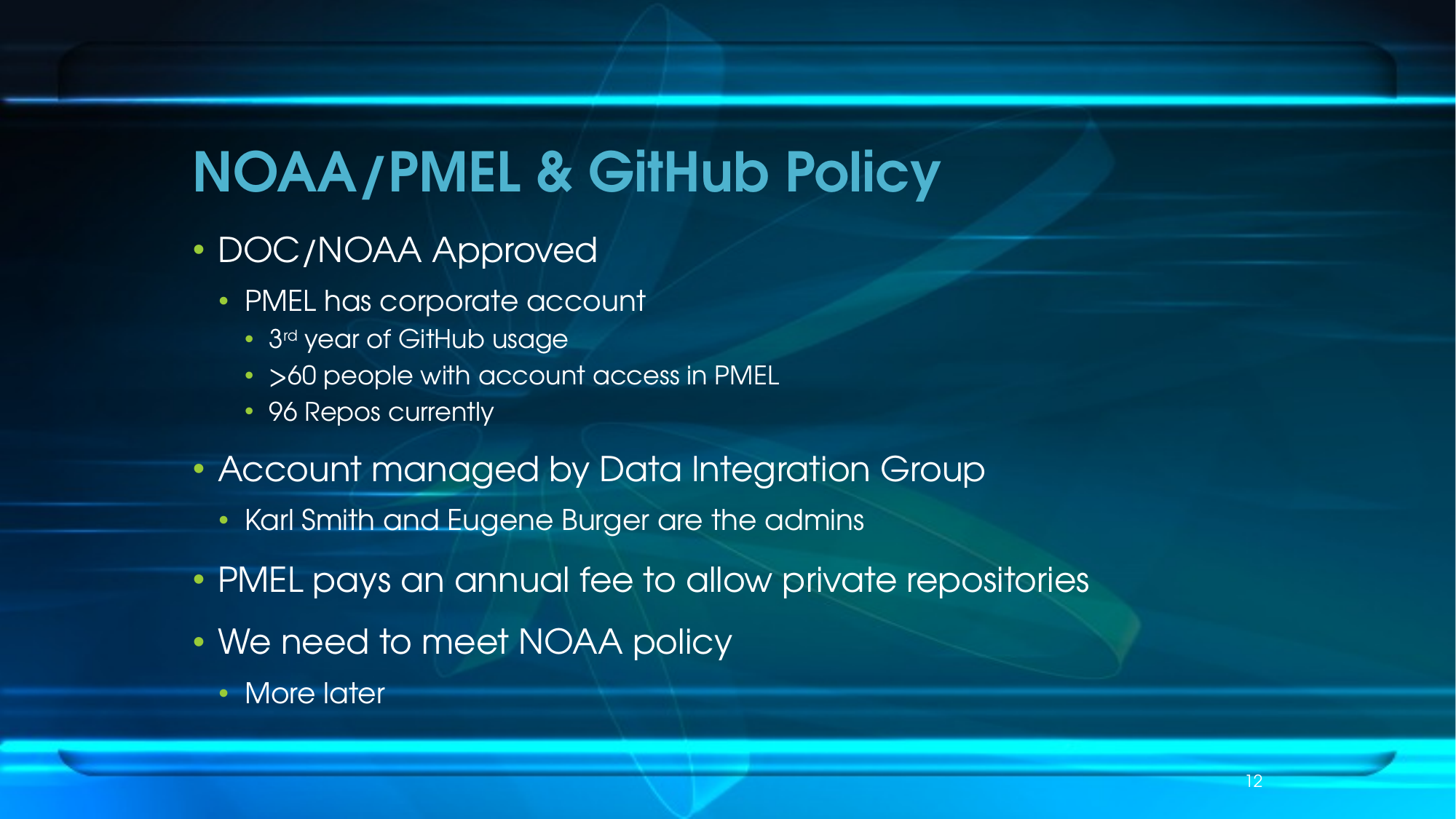

# NOAA/PMEL & GitHub Policy
DOC/NOAA Approved
PMEL has corporate account
3rd year of GitHub usage
>60 people with account access in PMEL
96 Repos currently
Account managed by Data Integration Group
Karl Smith and Eugene Burger are the admins
PMEL pays an annual fee to allow private repositories
We need to meet NOAA policy
More later

12